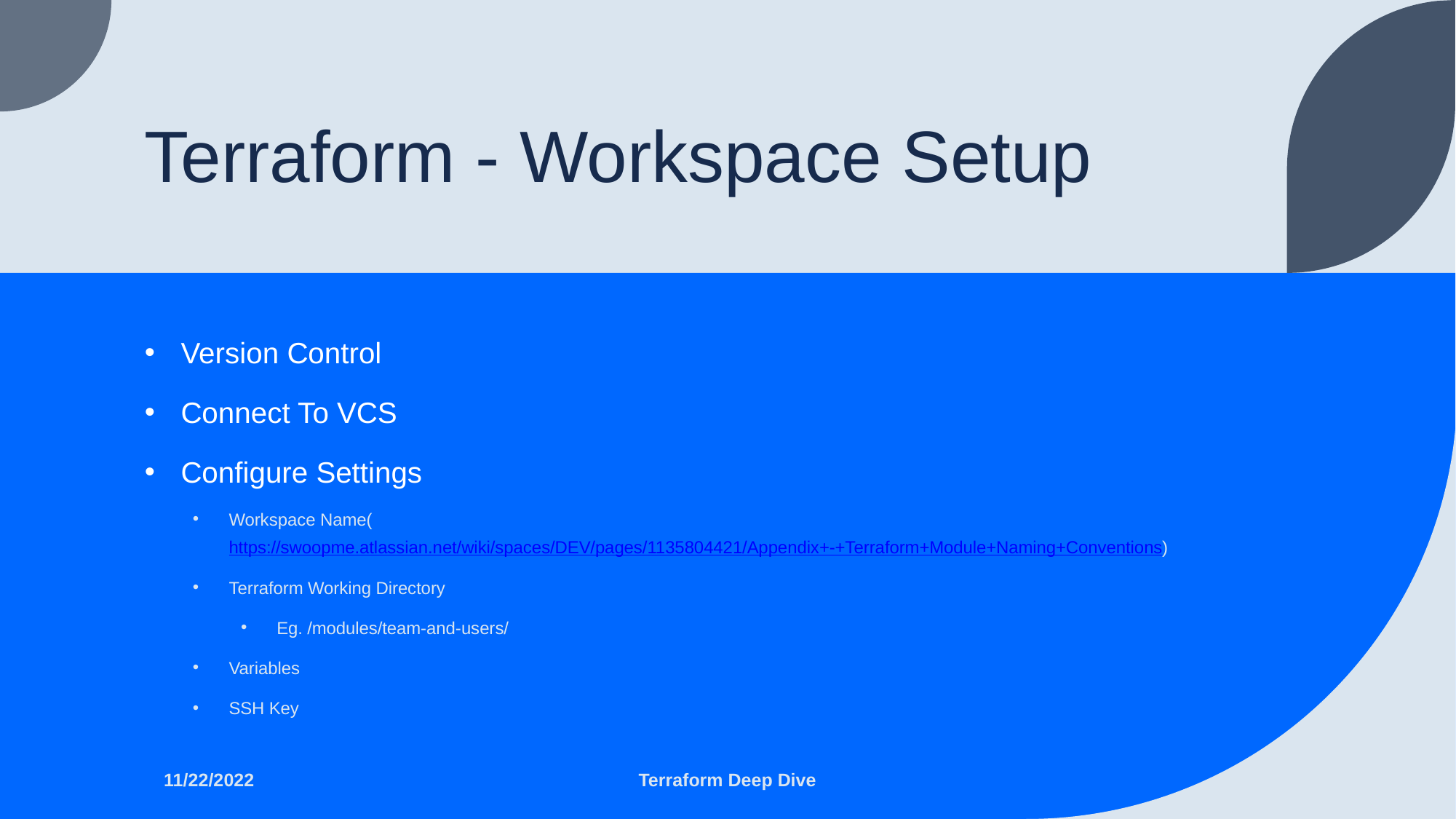

# Terraform - Workspace Setup
Version Control
Connect To VCS
Configure Settings
Workspace Name(https://swoopme.atlassian.net/wiki/spaces/DEV/pages/1135804421/Appendix+-+Terraform+Module+Naming+Conventions)
Terraform Working Directory
Eg. /modules/team-and-users/
Variables
SSH Key
11/22/2022
Terraform Deep Dive
7